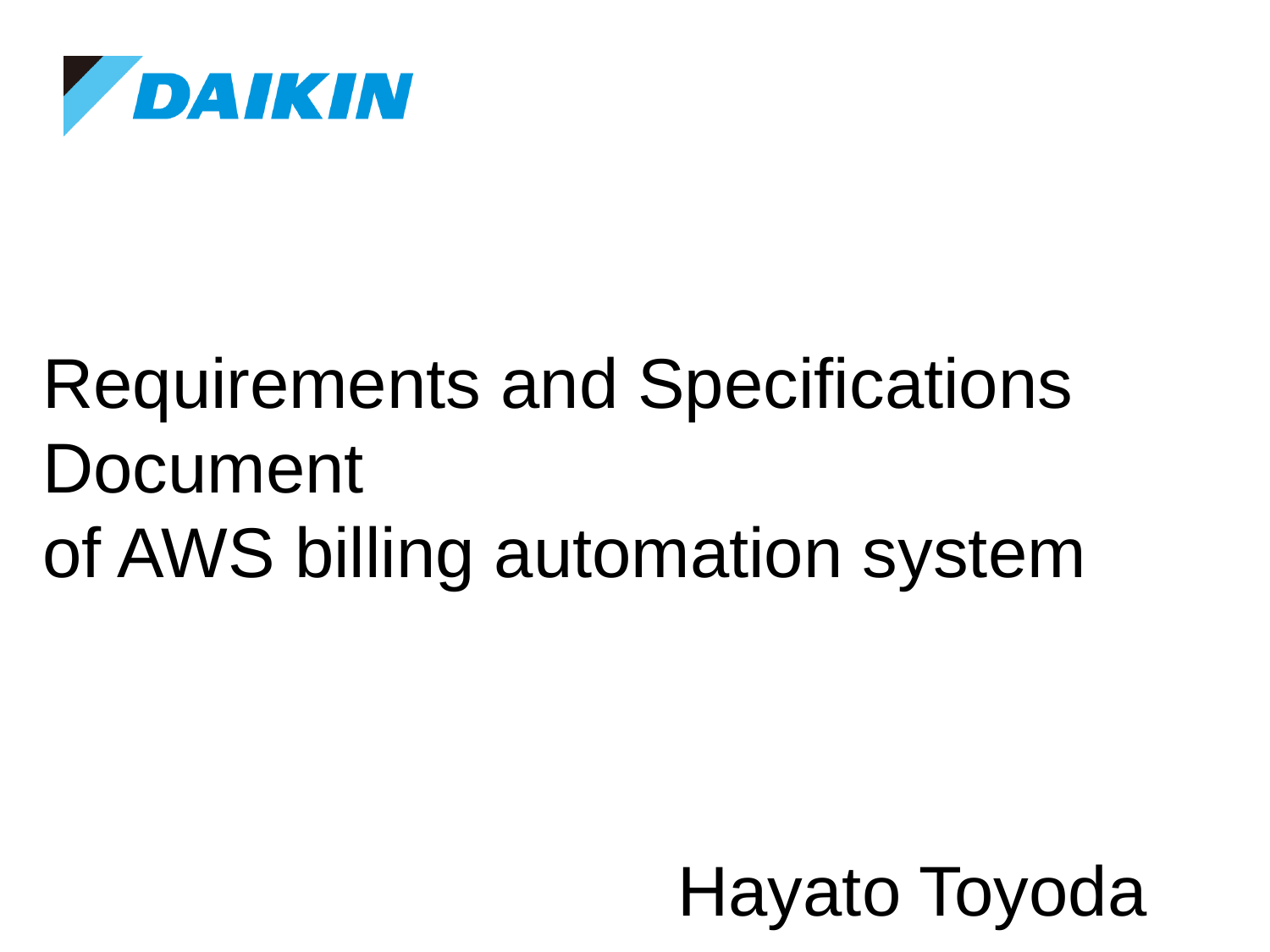

Requirements and Specifications
Document
of AWS billing automation system

					Hayato Toyoda